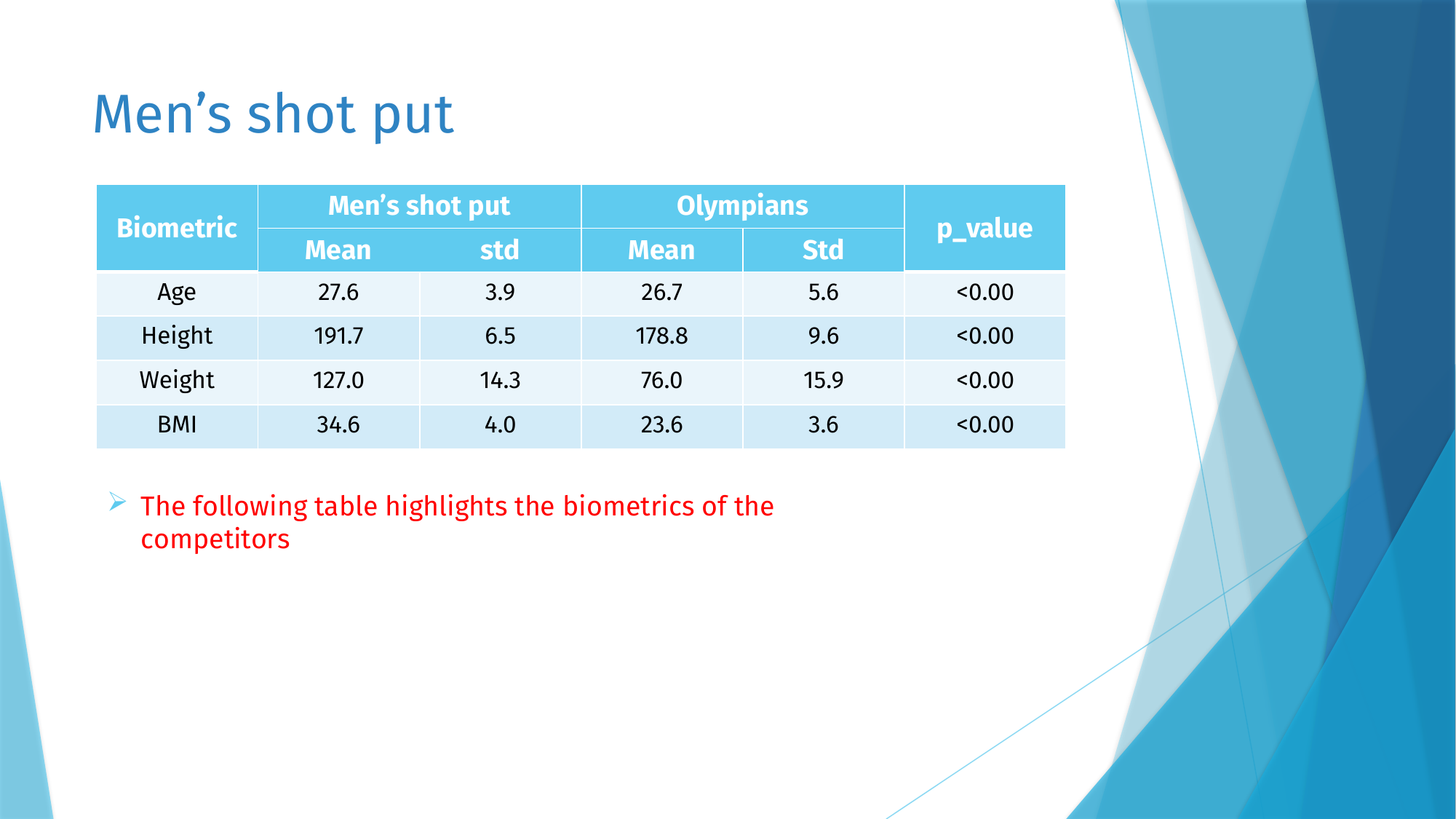

# Men’s shot put
| Biometric | Men’s shot put |  | Olympians |  | p\_value |
| --- | --- | --- | --- | --- | --- |
|  | Mean | std | Mean | Std |  |
| Age | 27.6 | 3.9 | 26.7 | 5.6 | <0.00 |
| Height | 191.7 | 6.5 | 178.8 | 9.6 | <0.00 |
| Weight | 127.0 | 14.3 | 76.0 | 15.9 | <0.00 |
| BMI | 34.6 | 4.0 | 23.6 | 3.6 | <0.00 |
The following table highlights the biometrics of the competitors